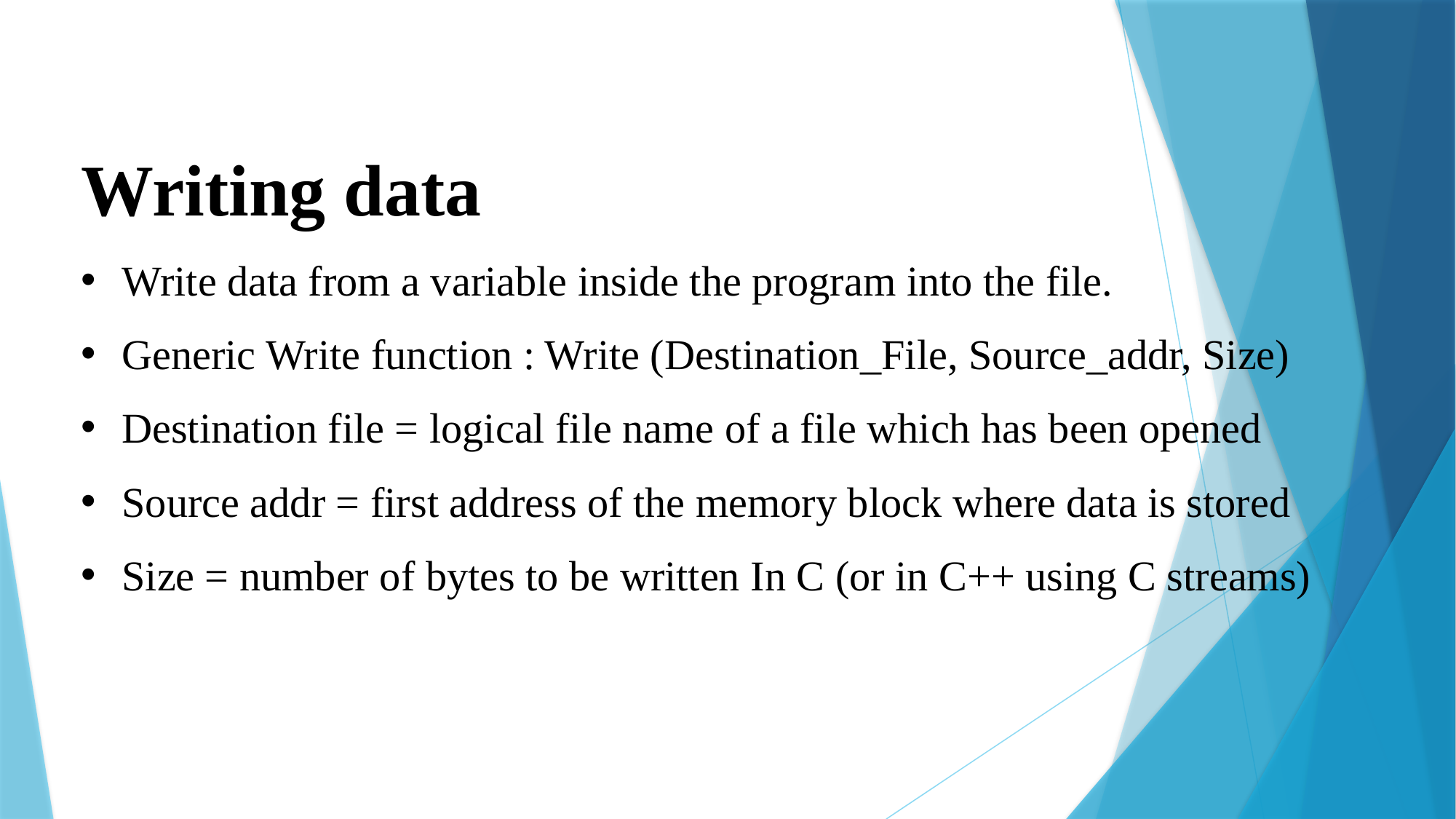

Writing data
Write data from a variable inside the program into the file.
Generic Write function : Write (Destination_File, Source_addr, Size)
Destination file = logical file name of a file which has been opened
Source addr = first address of the memory block where data is stored
Size = number of bytes to be written In C (or in C++ using C streams)